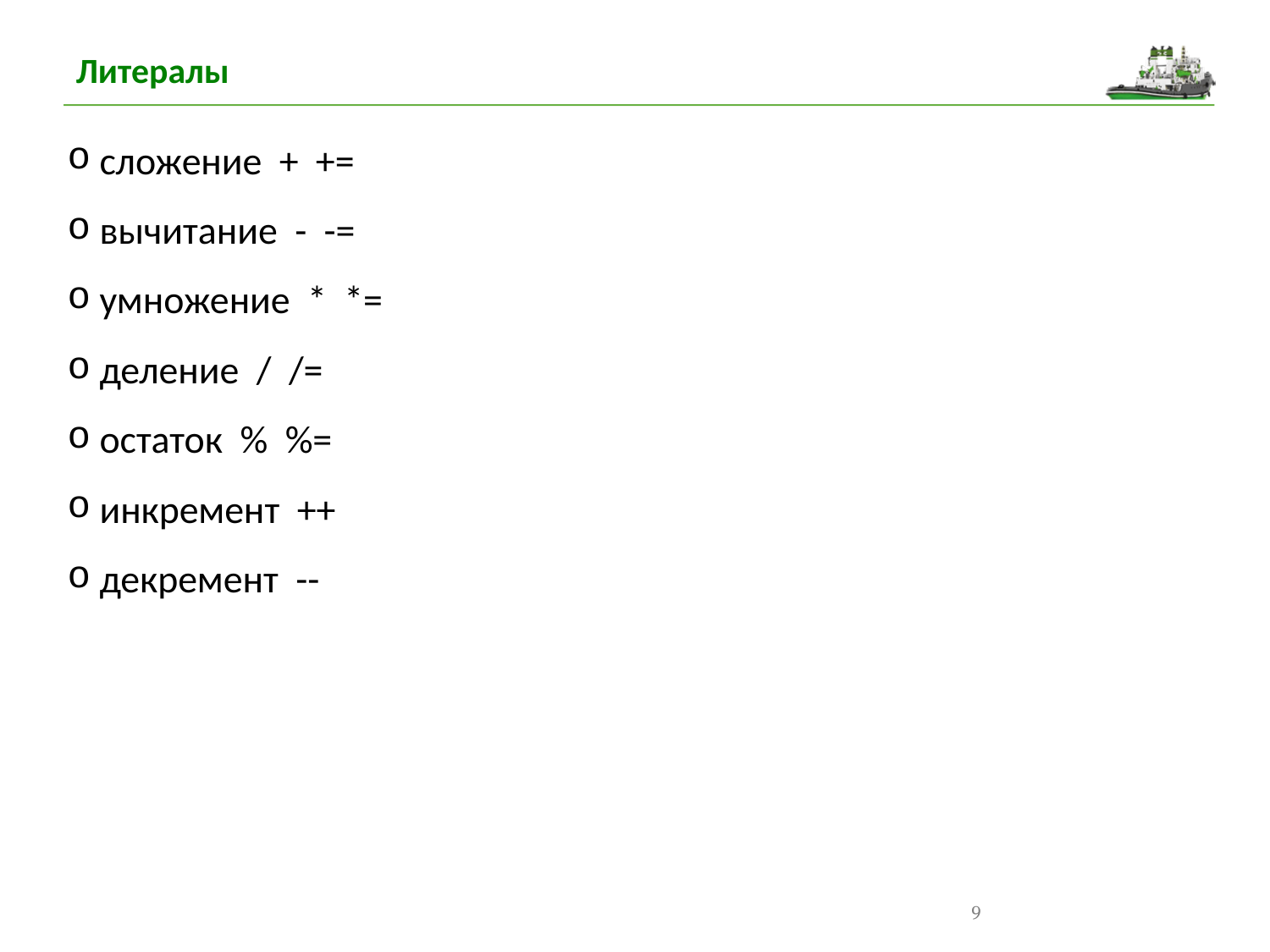

Литералы
 сложение  +  +=
 вычитание  -  -=
 умножение  *  *=
 деление  /  /=
 остаток  %  %=
 инкремент  ++
 декремент  --

9